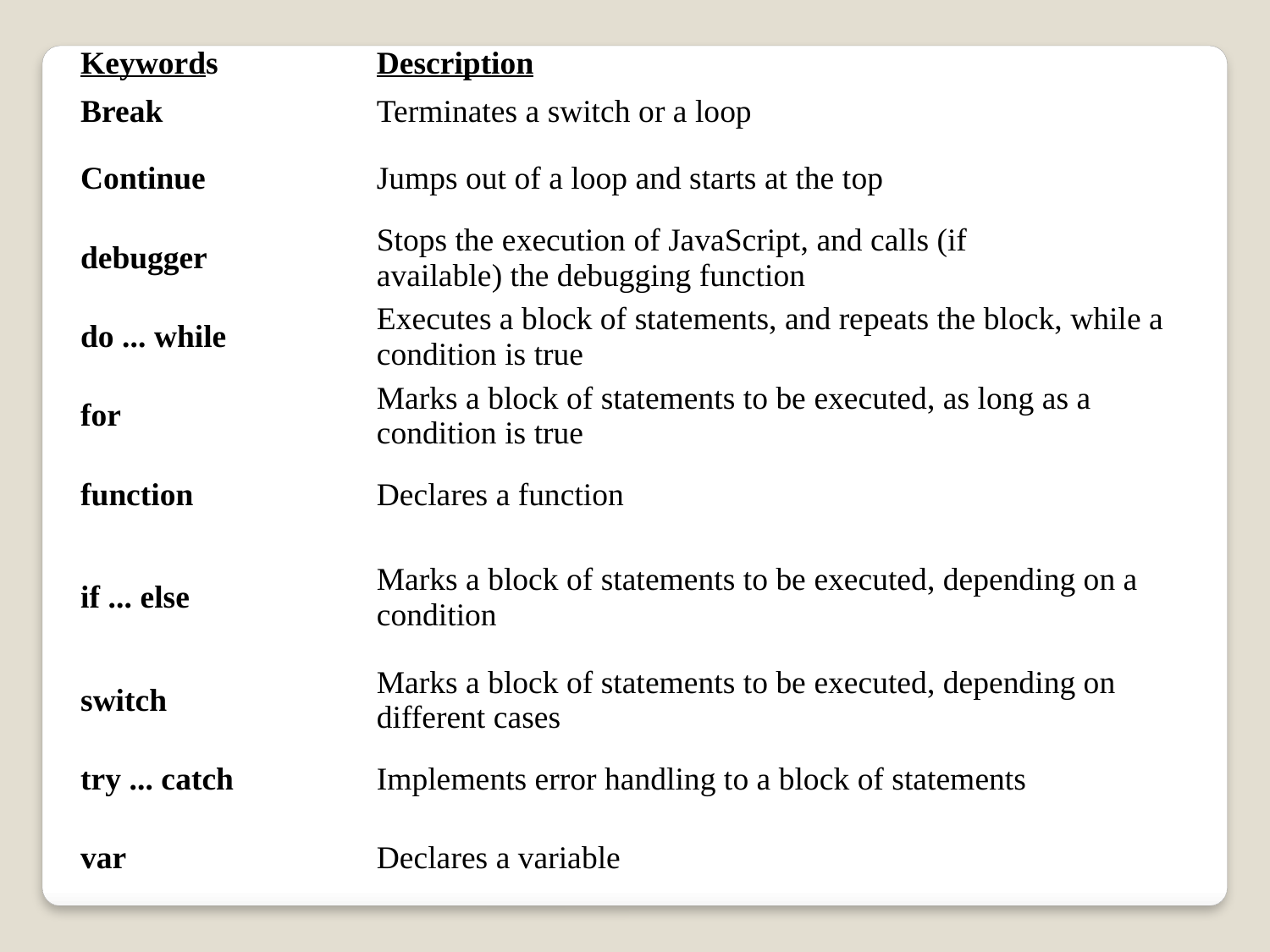

| Keywords | Description |
| --- | --- |
| Break | Terminates a switch or a loop |
| Continue | Jumps out of a loop and starts at the top |
| debugger | Stops the execution of JavaScript, and calls (if available) the debugging function |
| do ... while | Executes a block of statements, and repeats the block, while a condition is true |
| for | Marks a block of statements to be executed, as long as a condition is true |
| function | Declares a function |
| if ... else | Marks a block of statements to be executed, depending on a condition |
| switch | Marks a block of statements to be executed, depending on different cases |
| try ... catch | Implements error handling to a block of statements |
| var | Declares a variable |